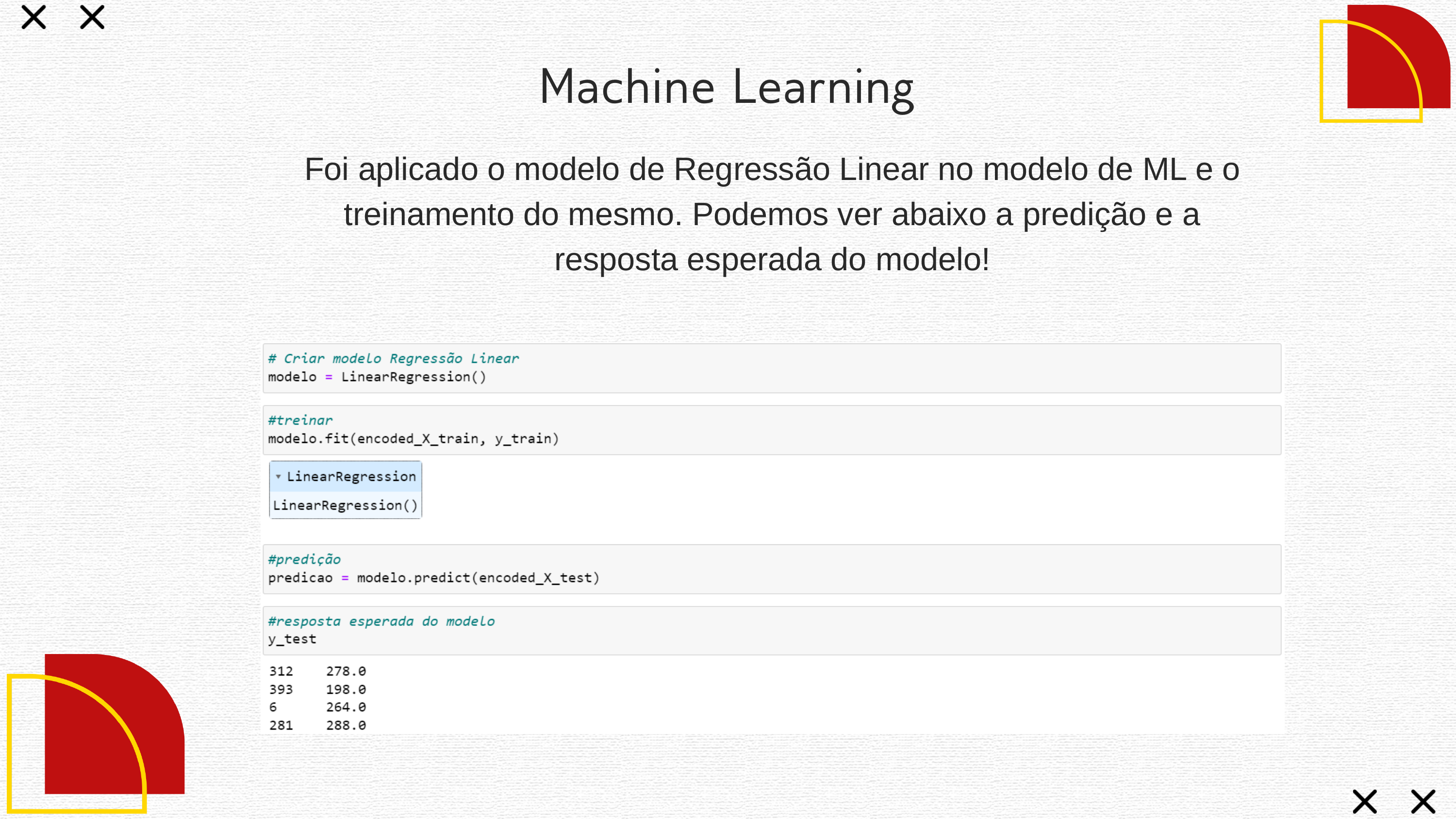

Machine Learning
Foi aplicado o modelo de Regressão Linear no modelo de ML e o treinamento do mesmo. Podemos ver abaixo a predição e a resposta esperada do modelo!